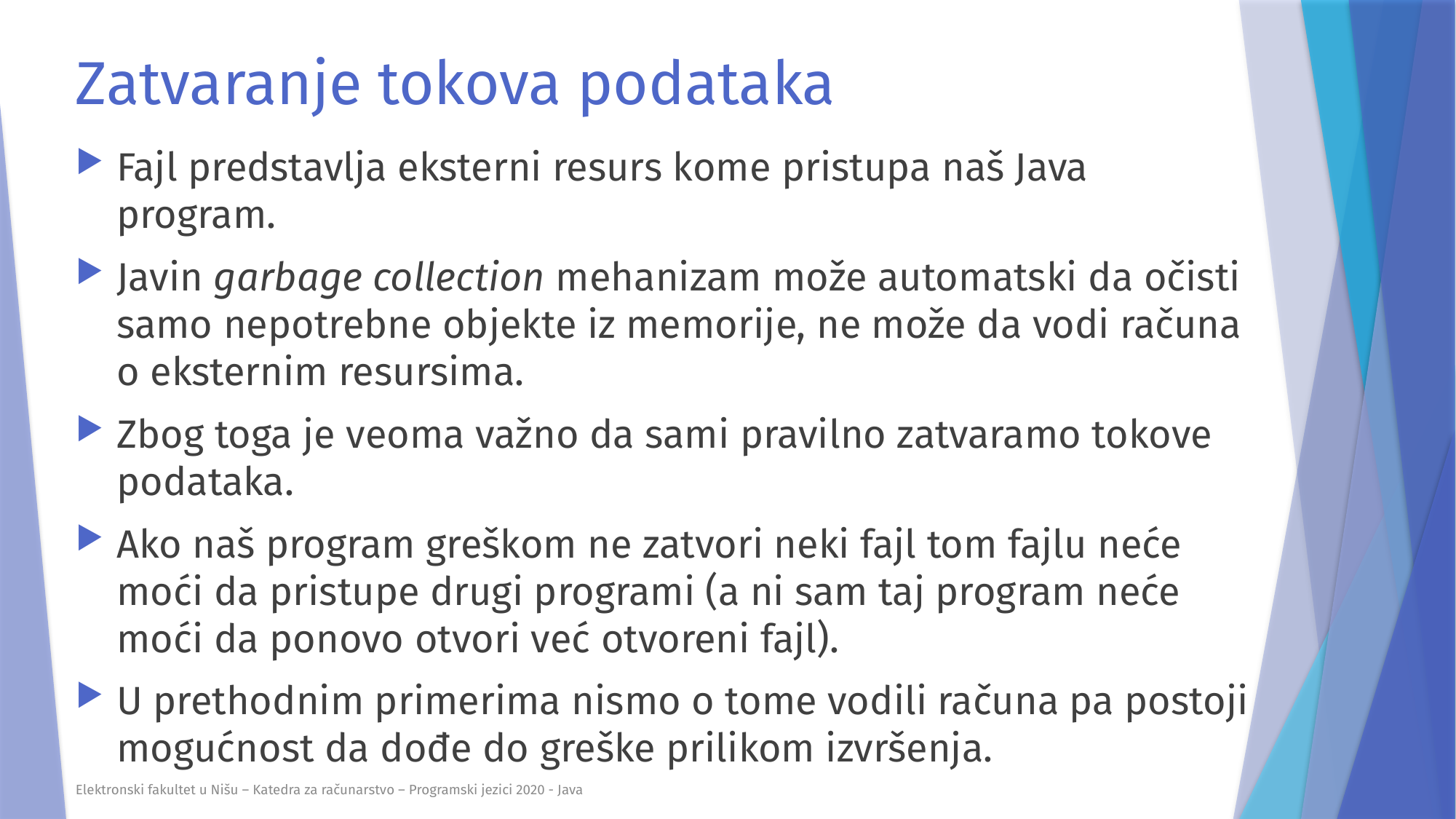

Zatvaranje tokova podataka
Fajl predstavlja eksterni resurs kome pristupa naš Java program.
Javin garbage collection mehanizam može automatski da očisti samo nepotrebne objekte iz memorije, ne može da vodi računa o eksternim resursima.
Zbog toga je veoma važno da sami pravilno zatvaramo tokove podataka.
Ako naš program greškom ne zatvori neki fajl tom fajlu neće moći da pristupe drugi programi (a ni sam taj program neće moći da ponovo otvori već otvoreni fajl).
U prethodnim primerima nismo o tome vodili računa pa postoji mogućnost da dođe do greške prilikom izvršenja.
Elektronski fakultet u Nišu – Katedra za računarstvo – Programski jezici 2020 - Java